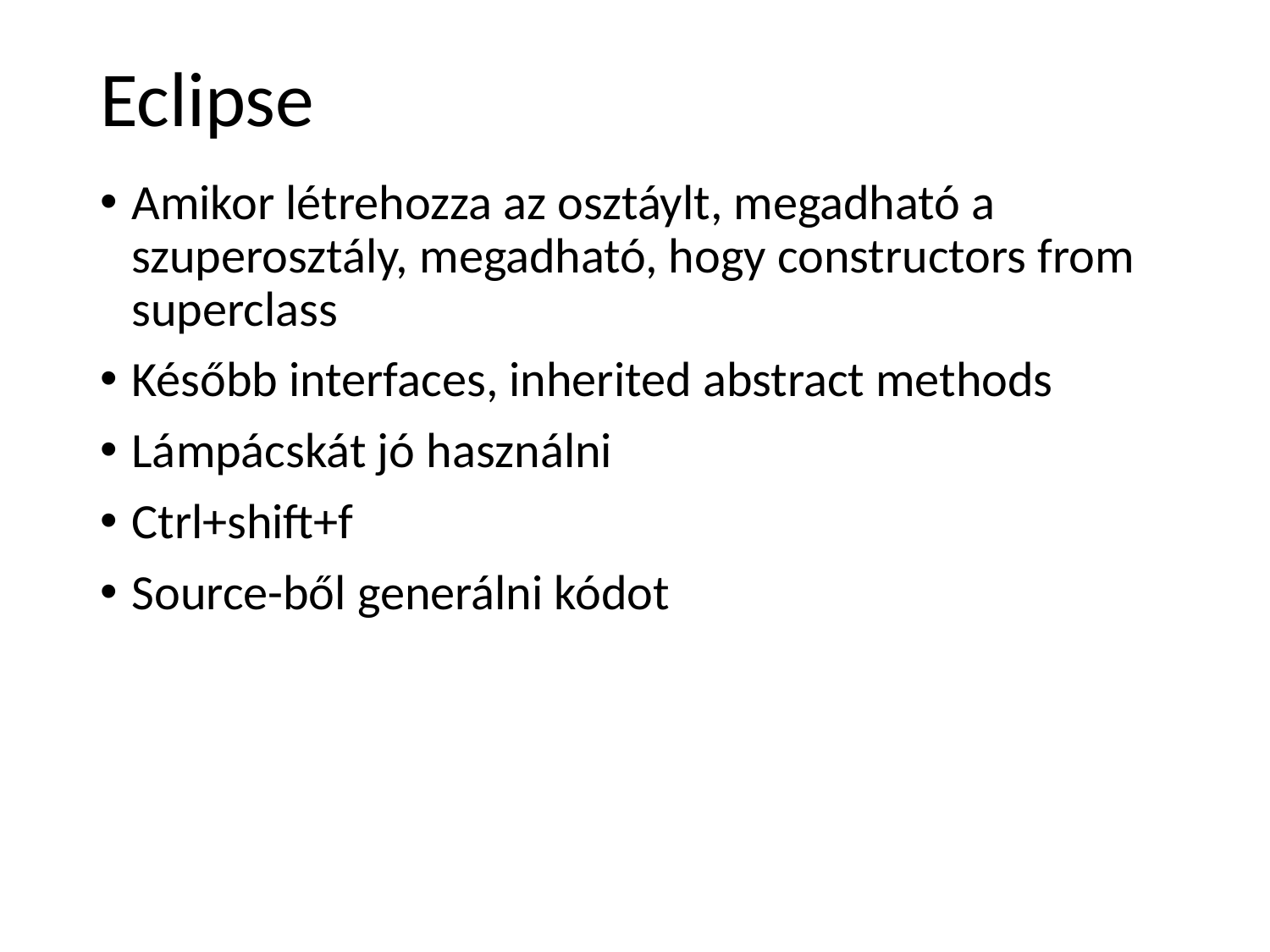

# Eclipse
Amikor létrehozza az osztáylt, megadható a szuperosztály, megadható, hogy constructors from superclass
Később interfaces, inherited abstract methods
Lámpácskát jó használni
Ctrl+shift+f
Source-ből generálni kódot